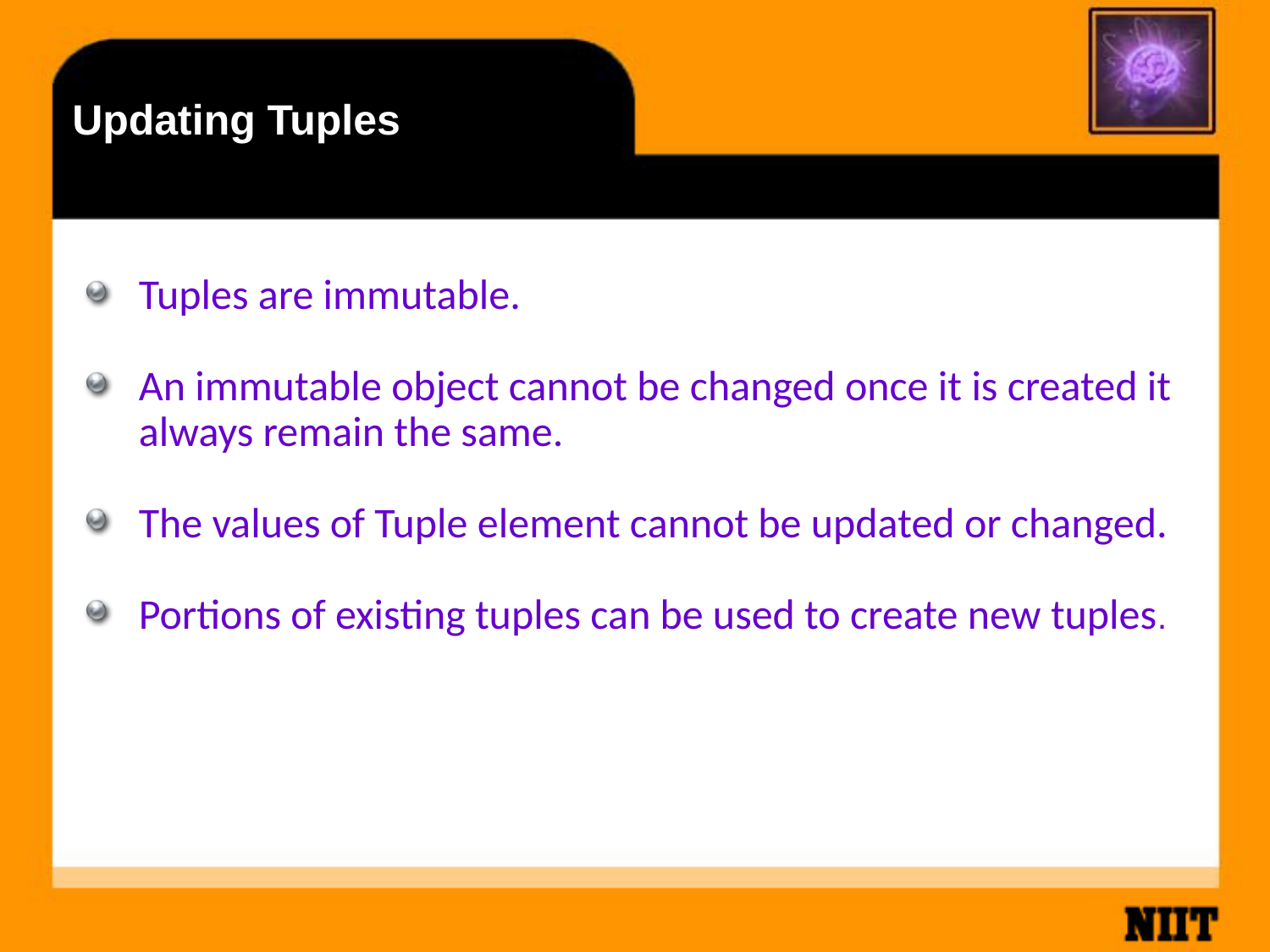

Updating Tuples

Tuples are immutable.

An immutable object cannot be changed once it is created it always remain the same.

The values of Tuple element cannot be updated or changed.

Portions of existing tuples can be used to create new tuples.